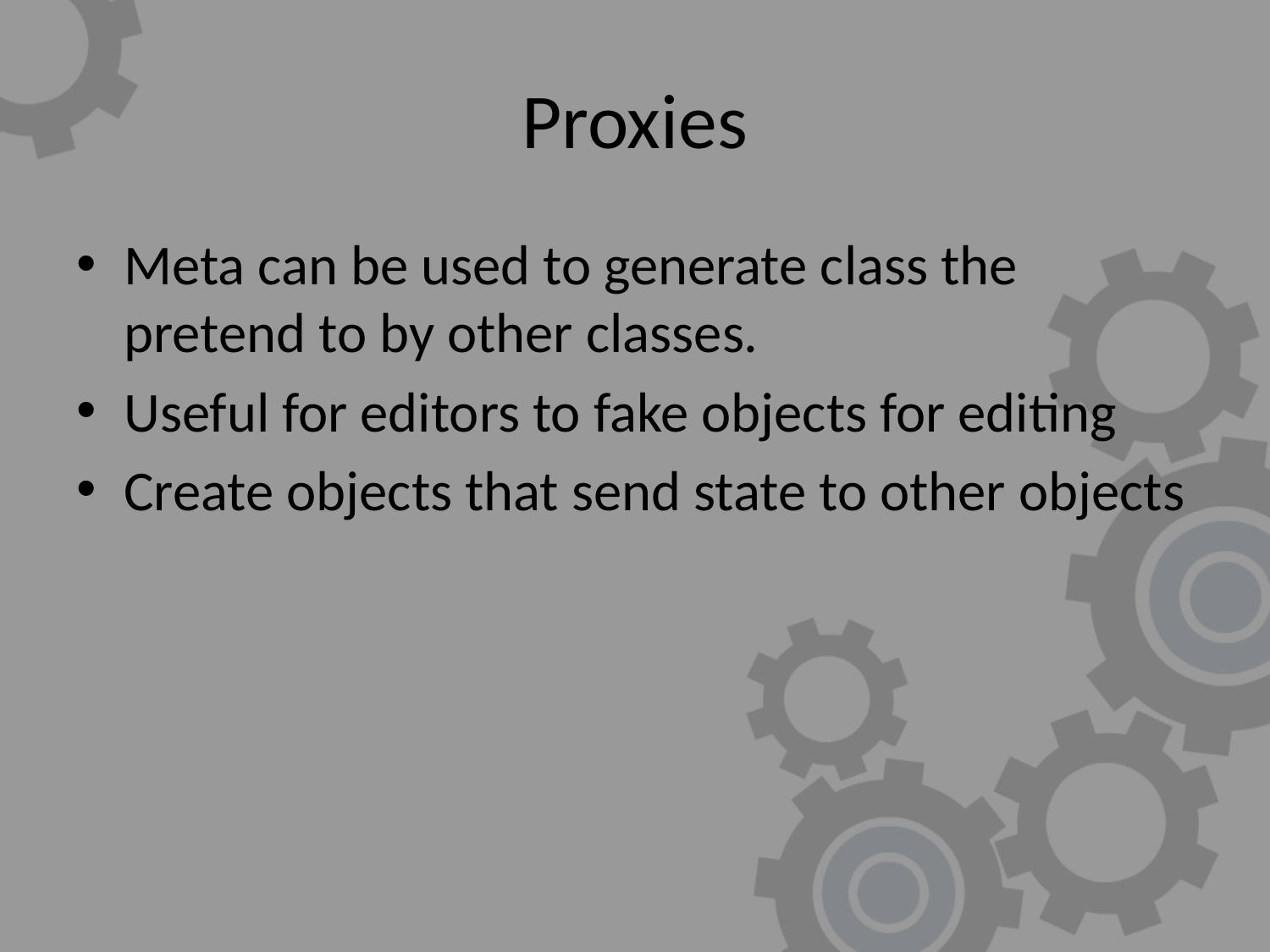

# Proxies
Meta can be used to generate class the pretend to by other classes.
Useful for editors to fake objects for editing
Create objects that send state to other objects